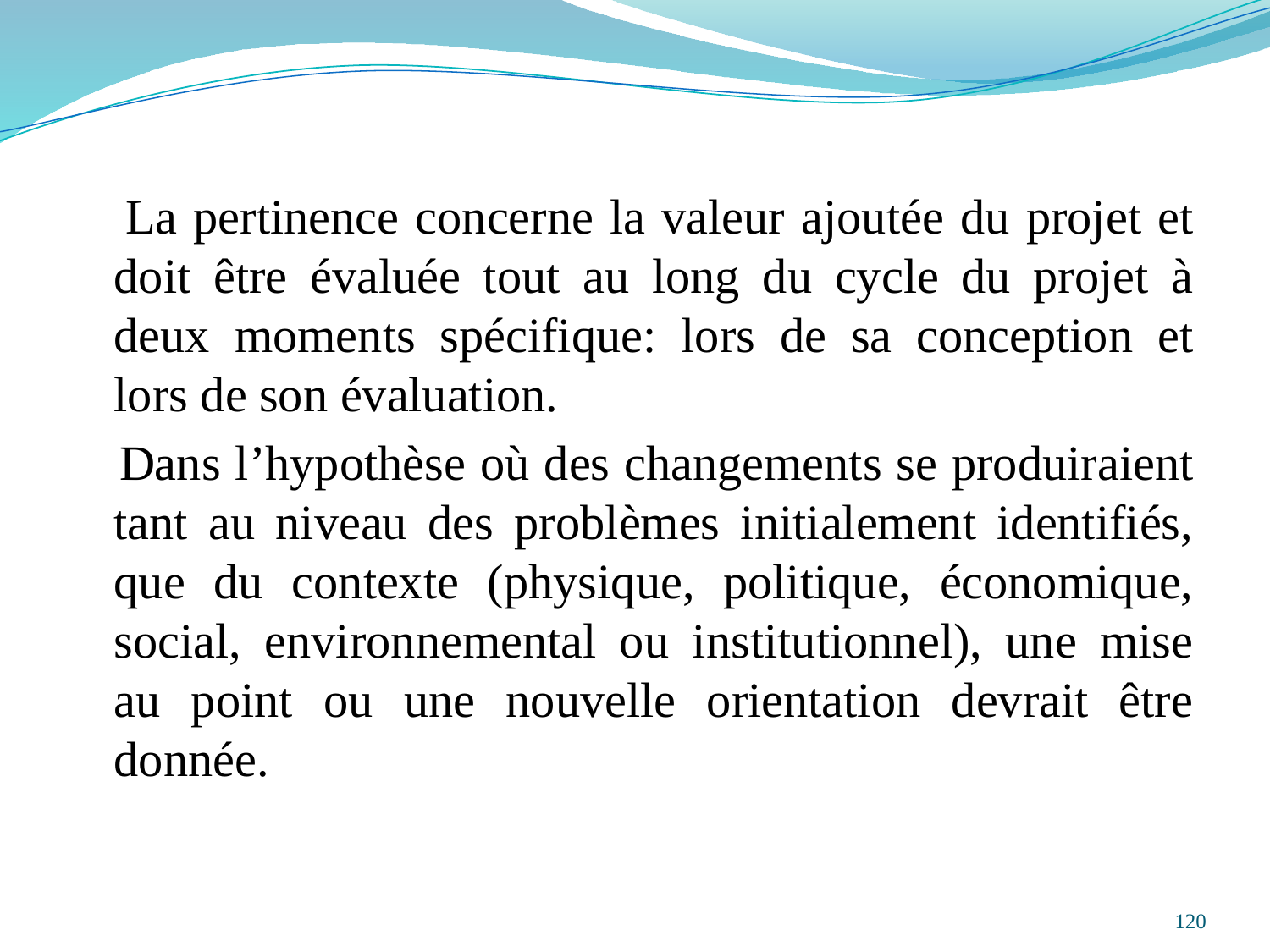

La pertinence concerne la valeur ajoutée du projet et doit être évaluée tout au long du cycle du projet à deux moments spécifique: lors de sa conception et lors de son évaluation.
   Dans l’hypothèse où des changements se produiraient tant au niveau des problèmes initialement identifiés, que du contexte (physique, politique, économique, social, environnemental ou institutionnel), une mise au point ou une nouvelle orientation devrait être donnée.

120